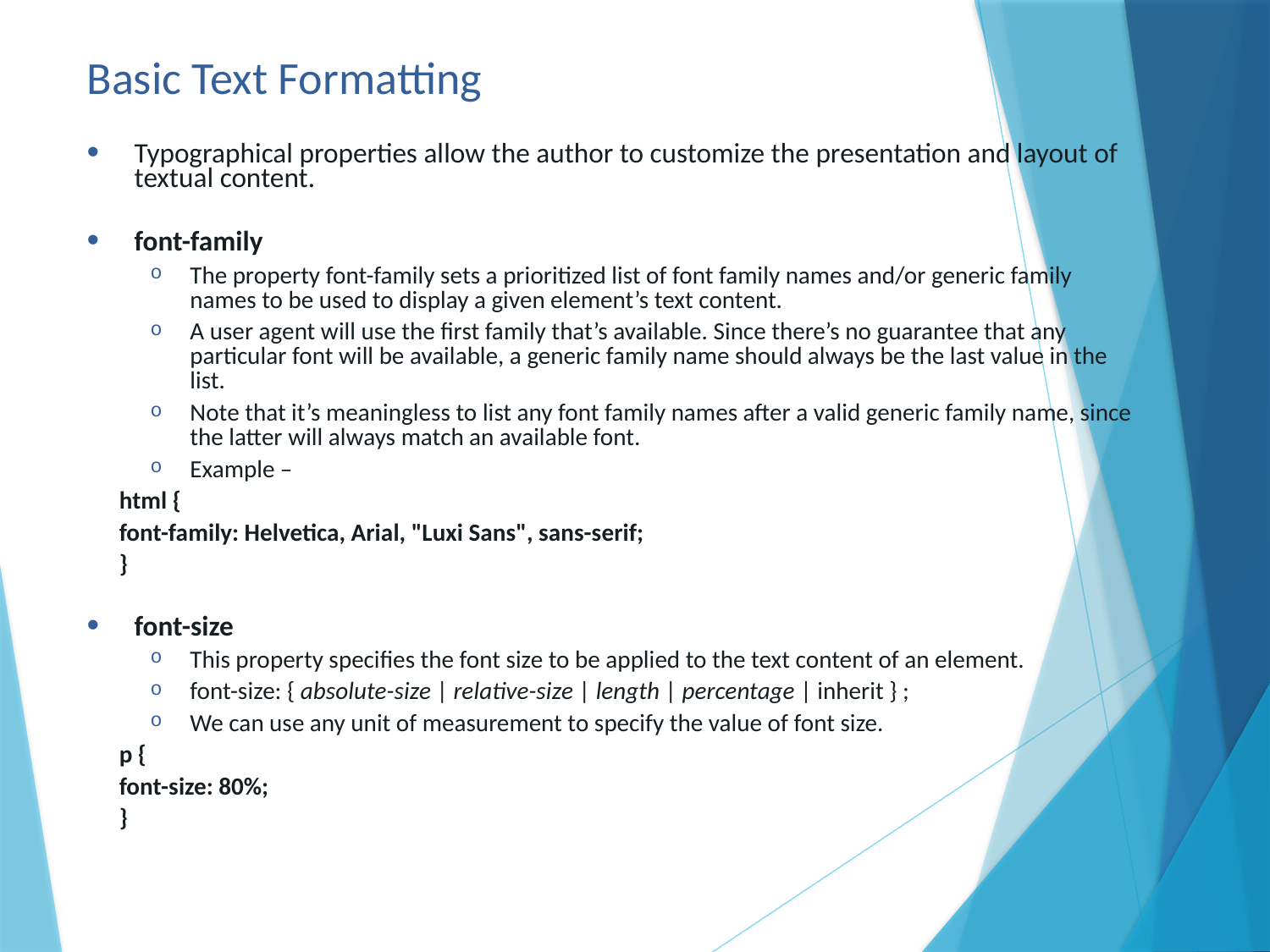

# Basic Text Formatting
Typographical properties allow the author to customize the presentation and layout of textual content.

font-family
The property font-family sets a prioritized list of font family names and/or generic family names to be used to display a given element’s text content.
A user agent will use the first family that’s available. Since there’s no guarantee that any particular font will be available, a generic family name should always be the last value in the list.
Note that it’s meaningless to list any font family names after a valid generic family name, since the latter will always match an available font.
Example –
html {
font-family: Helvetica, Arial, "Luxi Sans", sans-serif;
}

font-size
This property specifies the font size to be applied to the text content of an element.
font-size: { absolute-size | relative-size | length | percentage | inherit } ;
We can use any unit of measurement to specify the value of font size.
p {
font-size: 80%;
}